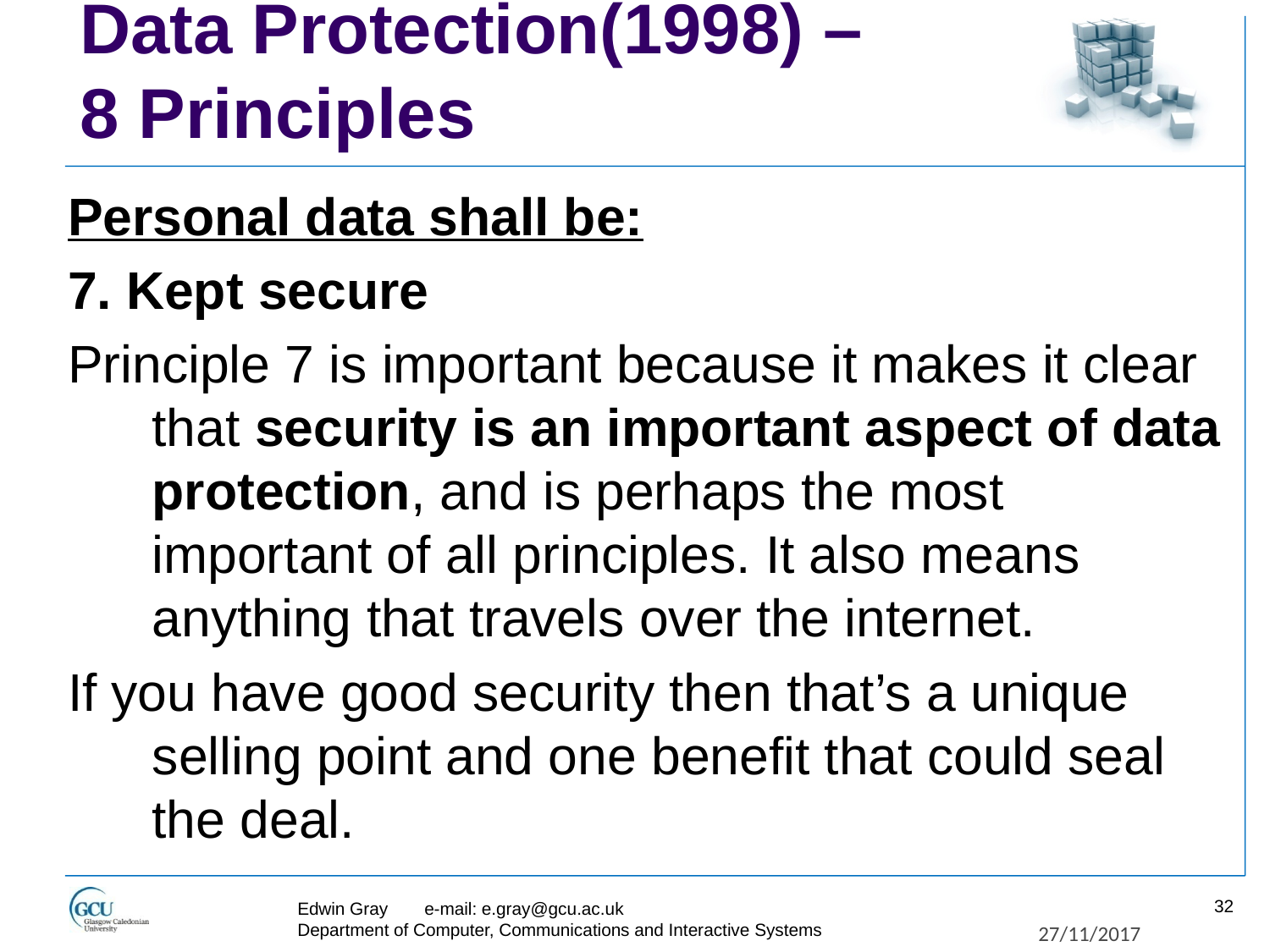

# Data Protection(1998) – 8 Principles
Personal data shall be:
7. Kept secure
Principle 7 is important because it makes it clear that security is an important aspect of data protection, and is perhaps the most important of all principles. It also means anything that travels over the internet.
If you have good security then that’s a unique selling point and one benefit that could seal the deal.
32
Edwin Gray	e-mail: e.gray@gcu.ac.uk
Department of Computer, Communications and Interactive Systems
27/11/2017